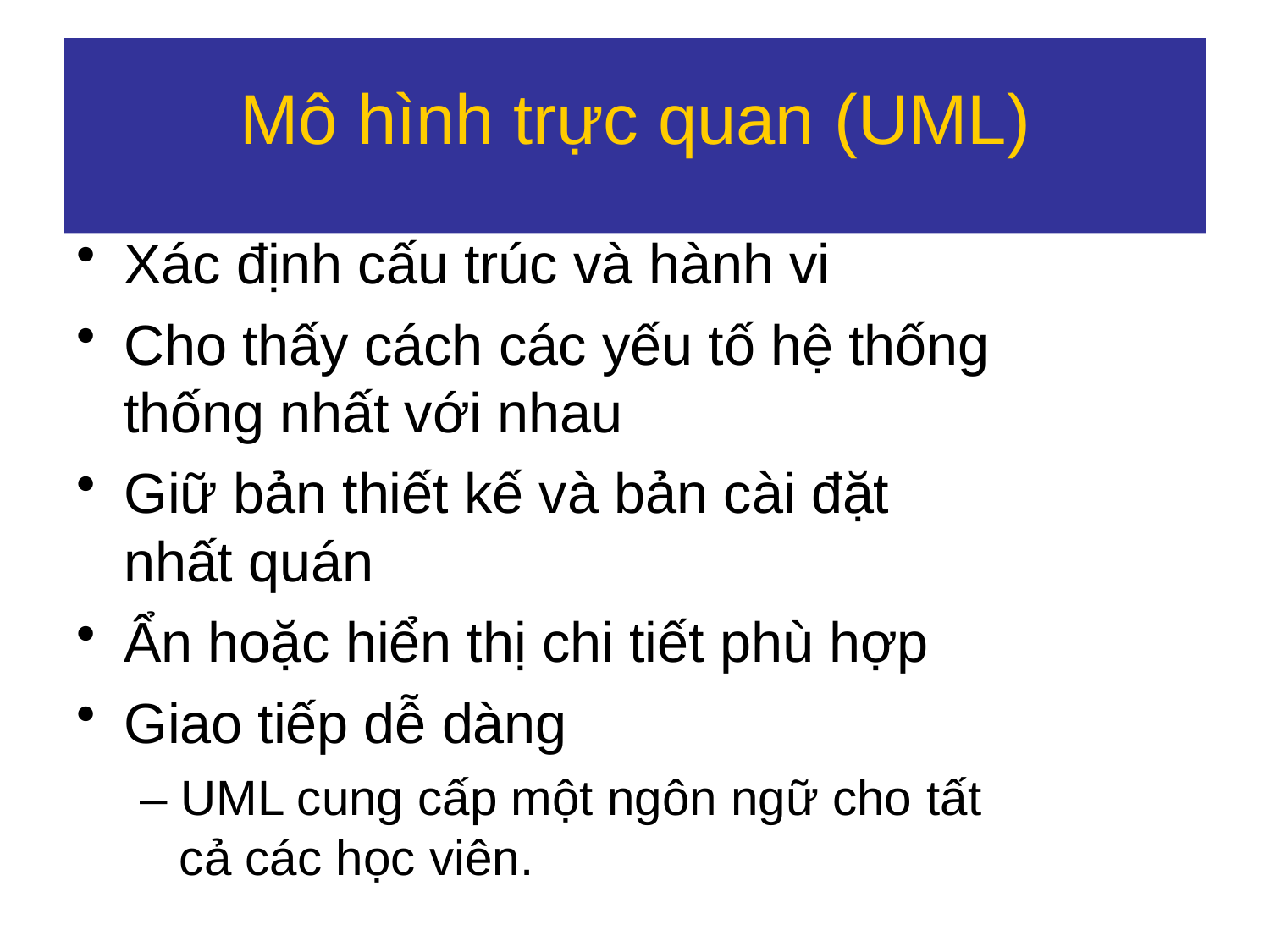

# Mô hình trực quan (UML)
Xác định cấu trúc và hành vi
Cho thấy cách các yếu tố hệ thống thống nhất với nhau
Giữ bản thiết kế và bản cài đặt nhất quán
Ẩn hoặc hiển thị chi tiết phù hợp
Giao tiếp dễ dàng
– UML cung cấp một ngôn ngữ cho tất cả các học viên.